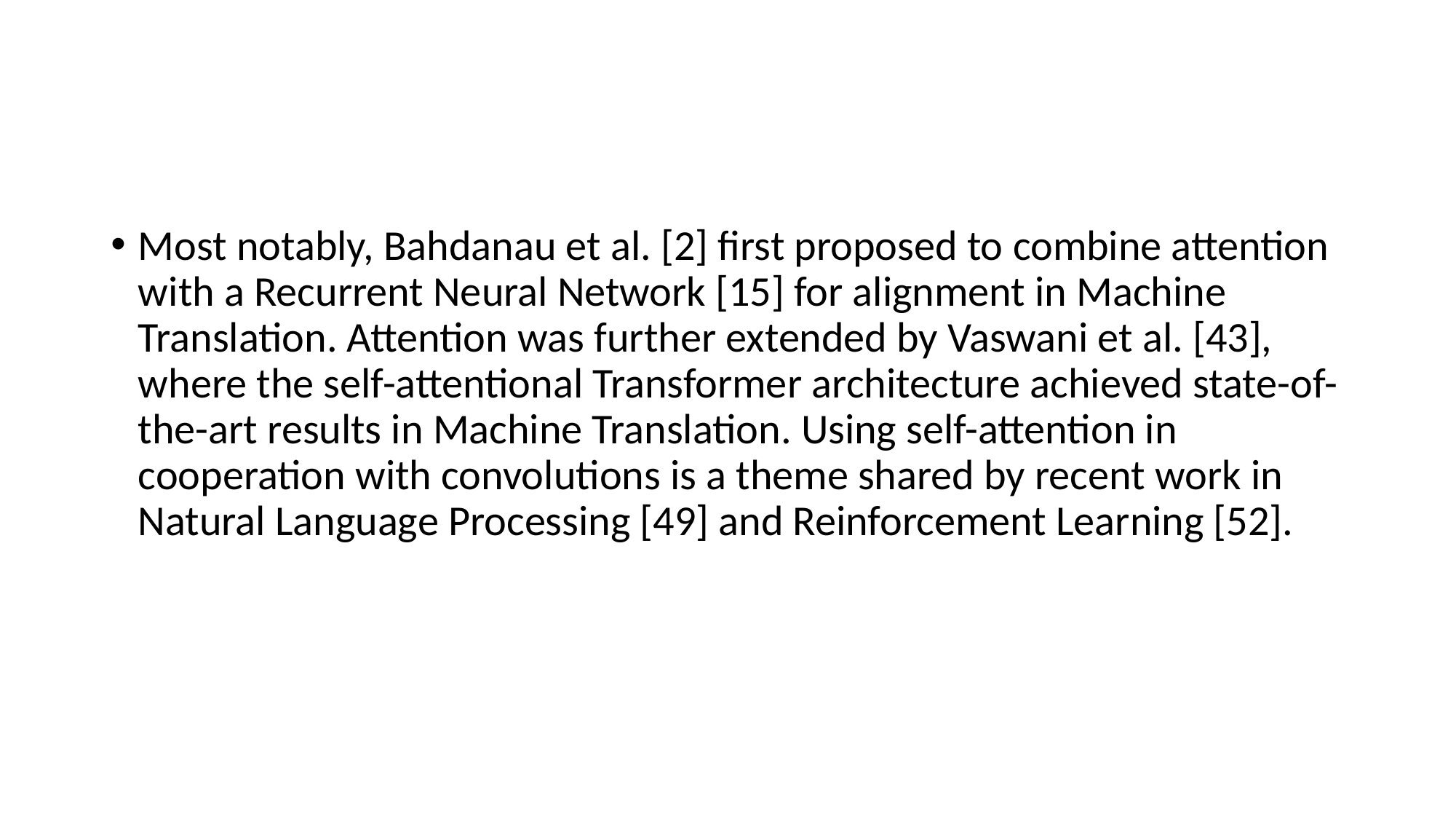

#
Most notably, Bahdanau et al. [2] first proposed to combine attention with a Recurrent Neural Network [15] for alignment in Machine Translation. Attention was further extended by Vaswani et al. [43], where the self-attentional Transformer architecture achieved state-of-the-art results in Machine Translation. Using self-attention in cooperation with convolutions is a theme shared by recent work in Natural Language Processing [49] and Reinforcement Learning [52].